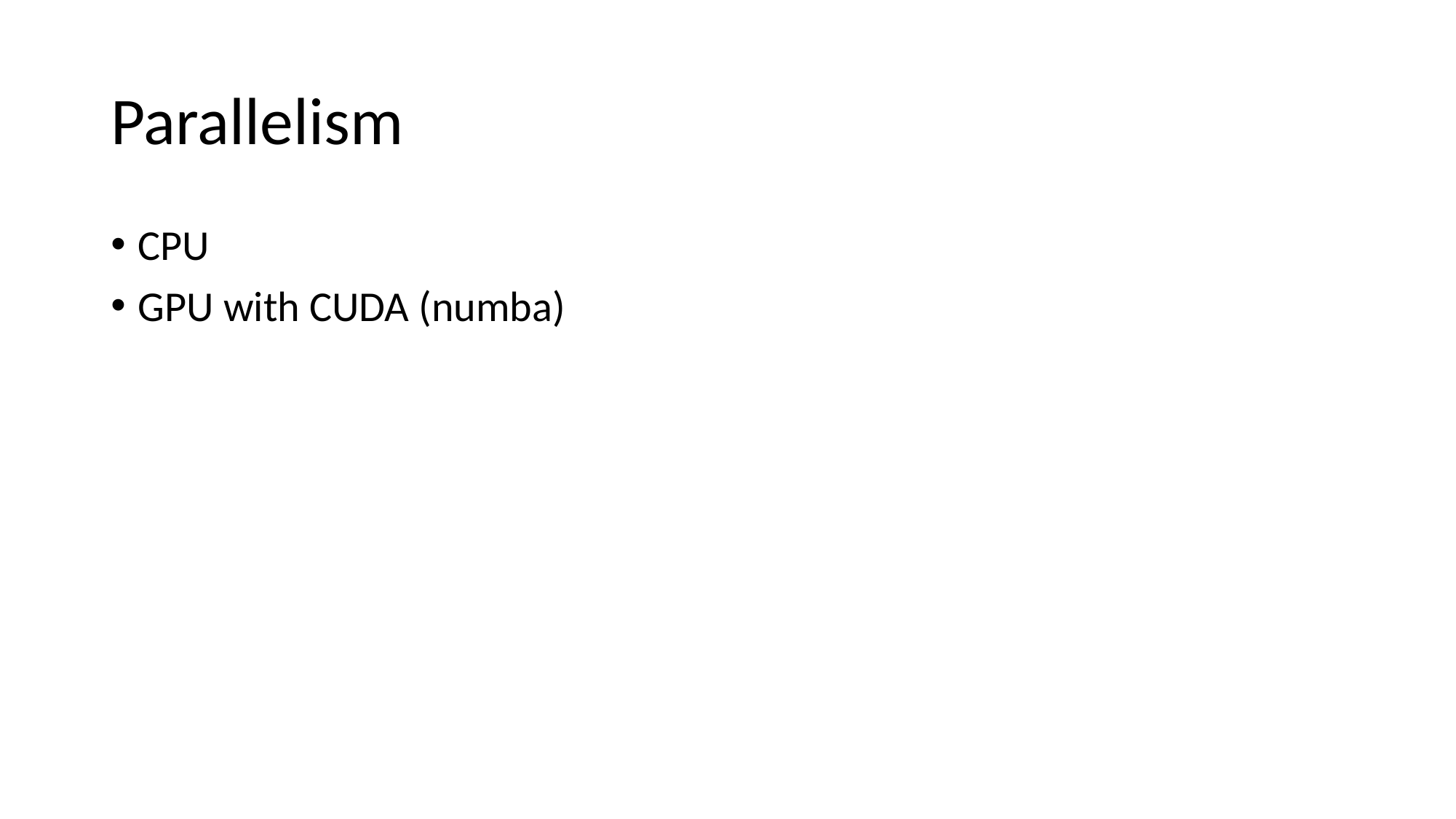

# Parallelism
CPU
GPU with CUDA (numba)